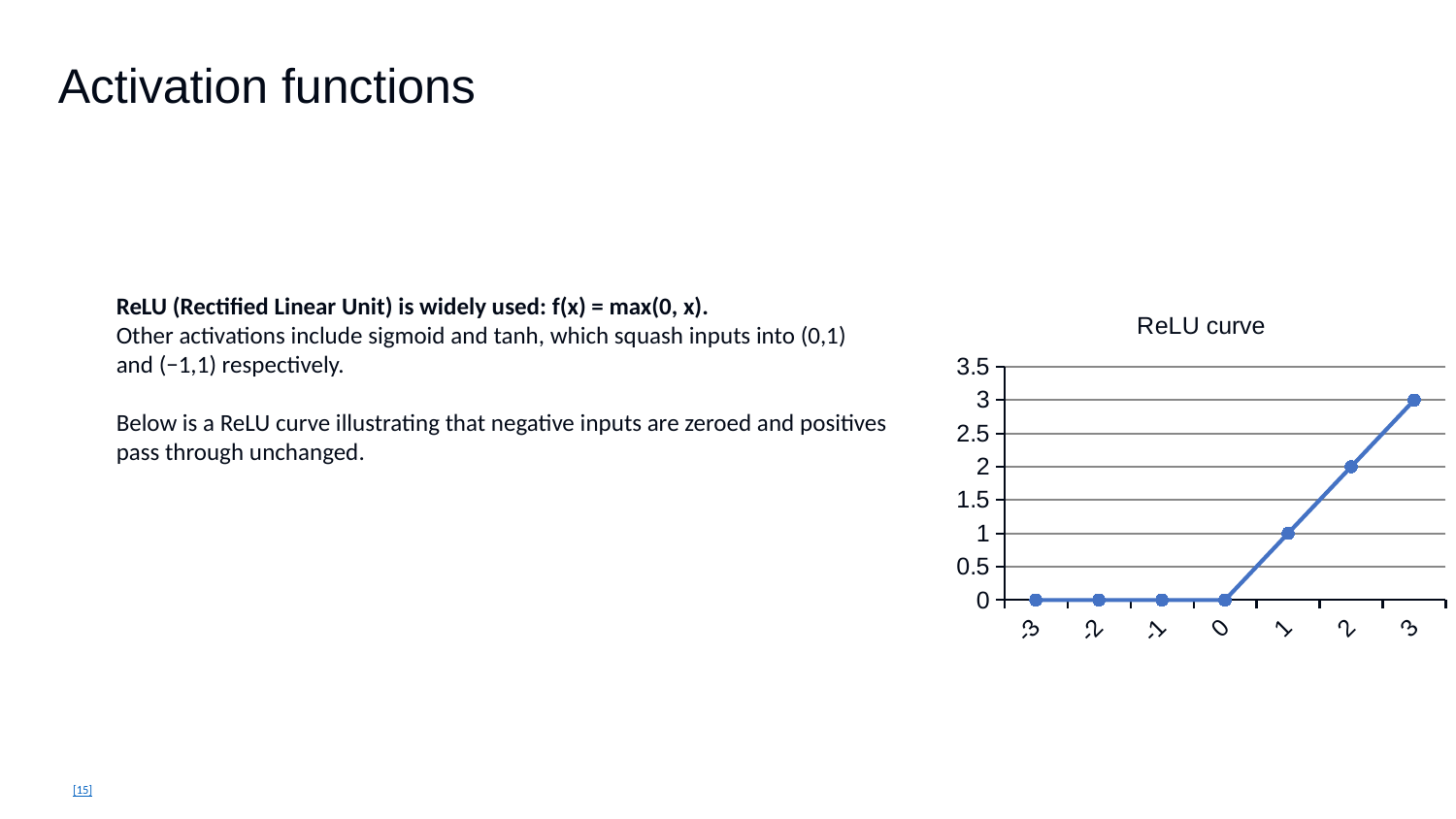

Activation functions
ReLU (Rectified Linear Unit) is widely used: f(x) = max(0, x).
Other activations include sigmoid and tanh, which squash inputs into (0,1) and (−1,1) respectively.

Below is a ReLU curve illustrating that negative inputs are zeroed and positives pass through unchanged.

### Chart: ReLU curve

| Category | ReLU |
|---|---|
| -3 | 0.0 |
| -2 | 0.0 |
| -1 | 0.0 |
| 0 | 0.0 |
| 1 | 1.0 |
| 2 | 2.0 |
| 3 | 3.0 |
[15]